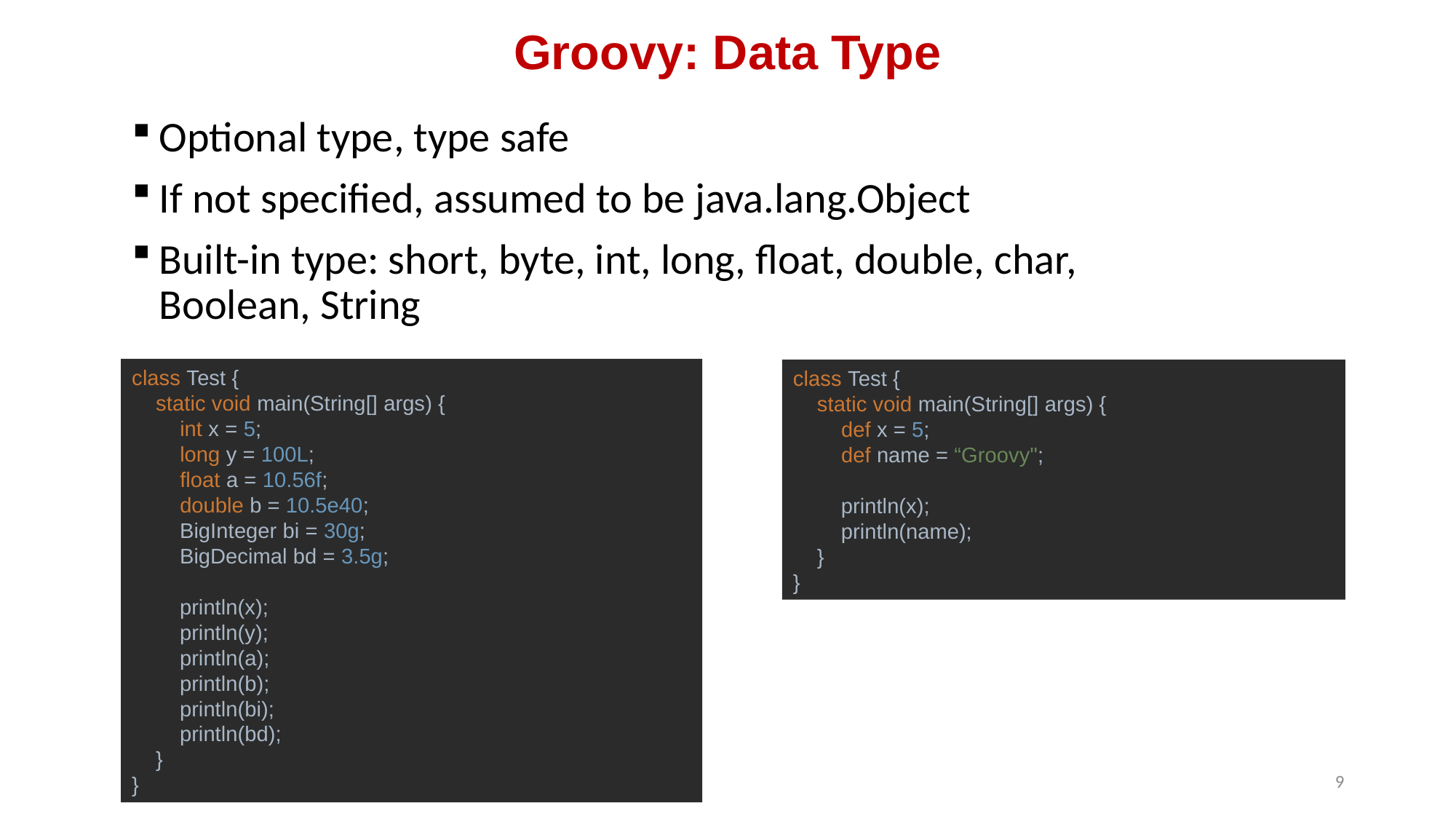

Groovy: Data Type
Optional type, type safe
If not specified, assumed to be java.lang.Object
Built-in type: short, byte, int, long, float, double, char, Boolean, String

class Test {
    static void main(String[] args) {
        int x = 5;
        long y = 100L;
        float a = 10.56f;
        double b = 10.5e40;
        BigInteger bi = 30g;
        BigDecimal bd = 3.5g;
        println(x);
        println(y);
        println(a);
        println(b);
        println(bi);
        println(bd);
    }
}
class Test {
    static void main(String[] args) {
        def x = 5;
        def name = “Groovy";
        println(x);
        println(name);
    }
}
9